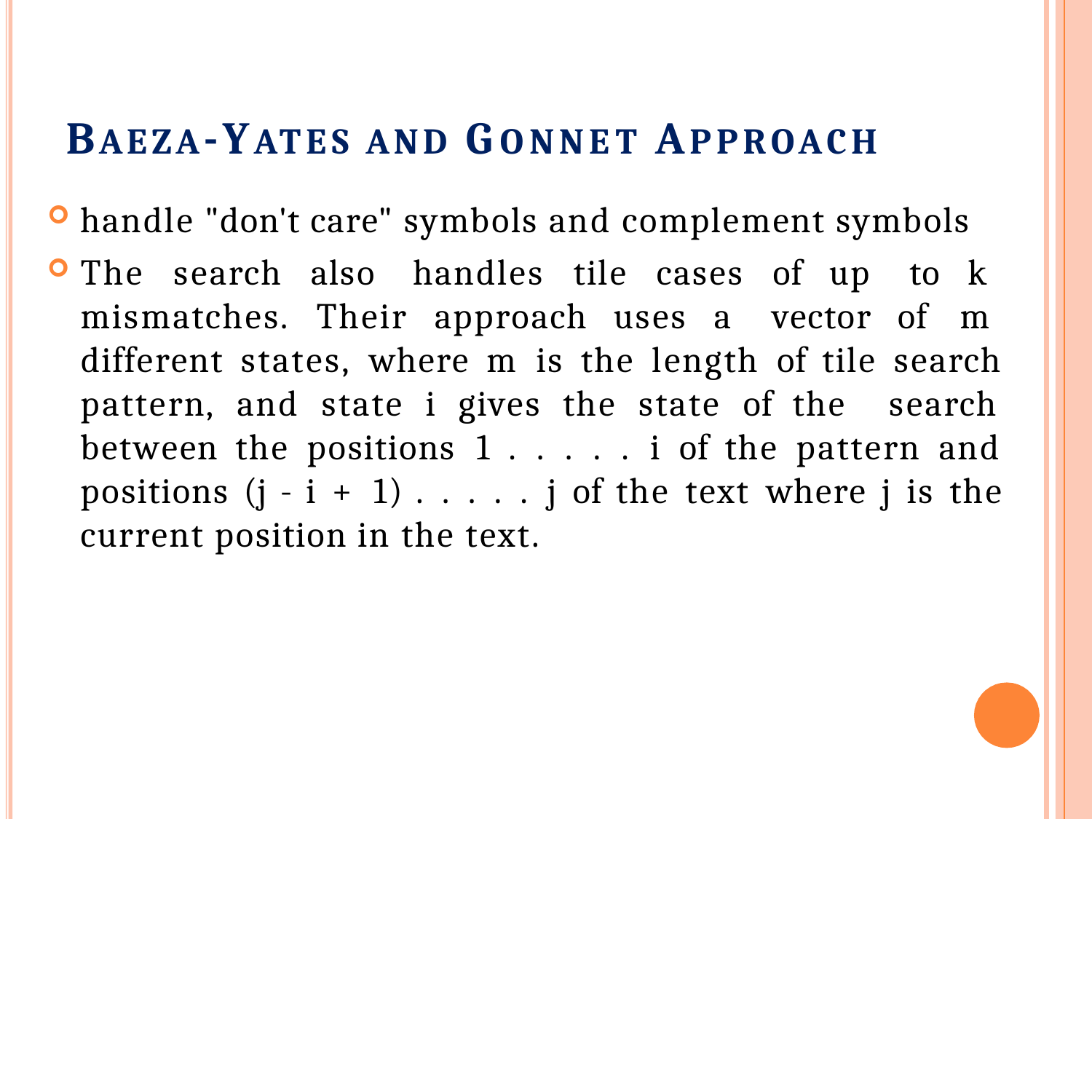

# BAEZA-YATES AND GONNET APPROACH
handle "don't care" symbols and complement symbols
The search also handles tile cases of up to k  mismatches. Their approach uses a vector of m  different states, where m is the length of tile search  pattern, and state i gives the state of the  search  between the positions 1 . . . . . i of the pattern and  positions (j - i + 1) . . . . . j of the text where j is the  current position in the text.